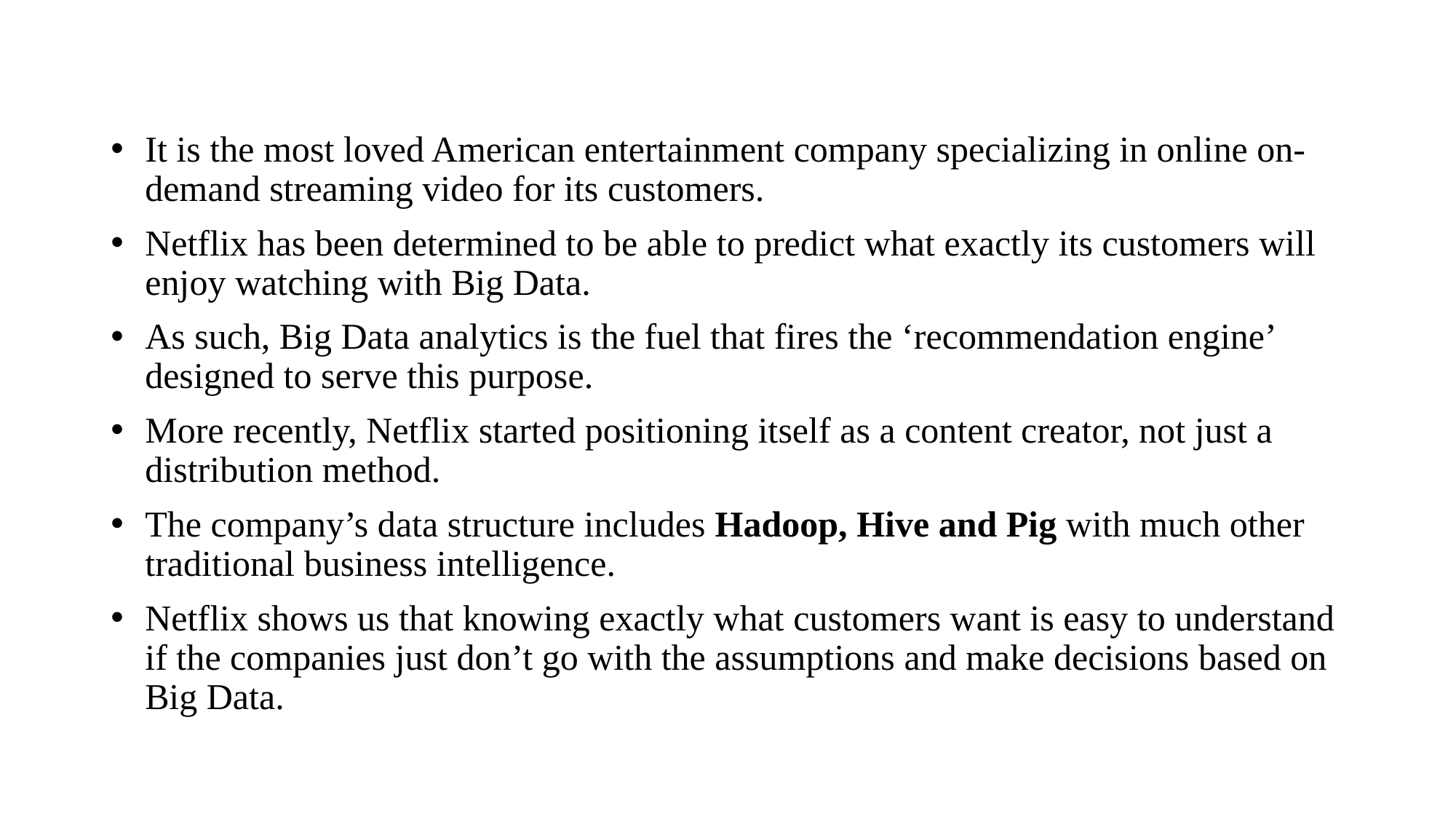

It is the most loved American entertainment company specializing in online on-demand streaming video for its customers.
Netflix has been determined to be able to predict what exactly its customers will enjoy watching with Big Data.
As such, Big Data analytics is the fuel that fires the ‘recommendation engine’ designed to serve this purpose.
More recently, Netflix started positioning itself as a content creator, not just a distribution method.
The company’s data structure includes Hadoop, Hive and Pig with much other traditional business intelligence.
Netflix shows us that knowing exactly what customers want is easy to understand if the companies just don’t go with the assumptions and make decisions based on Big Data.